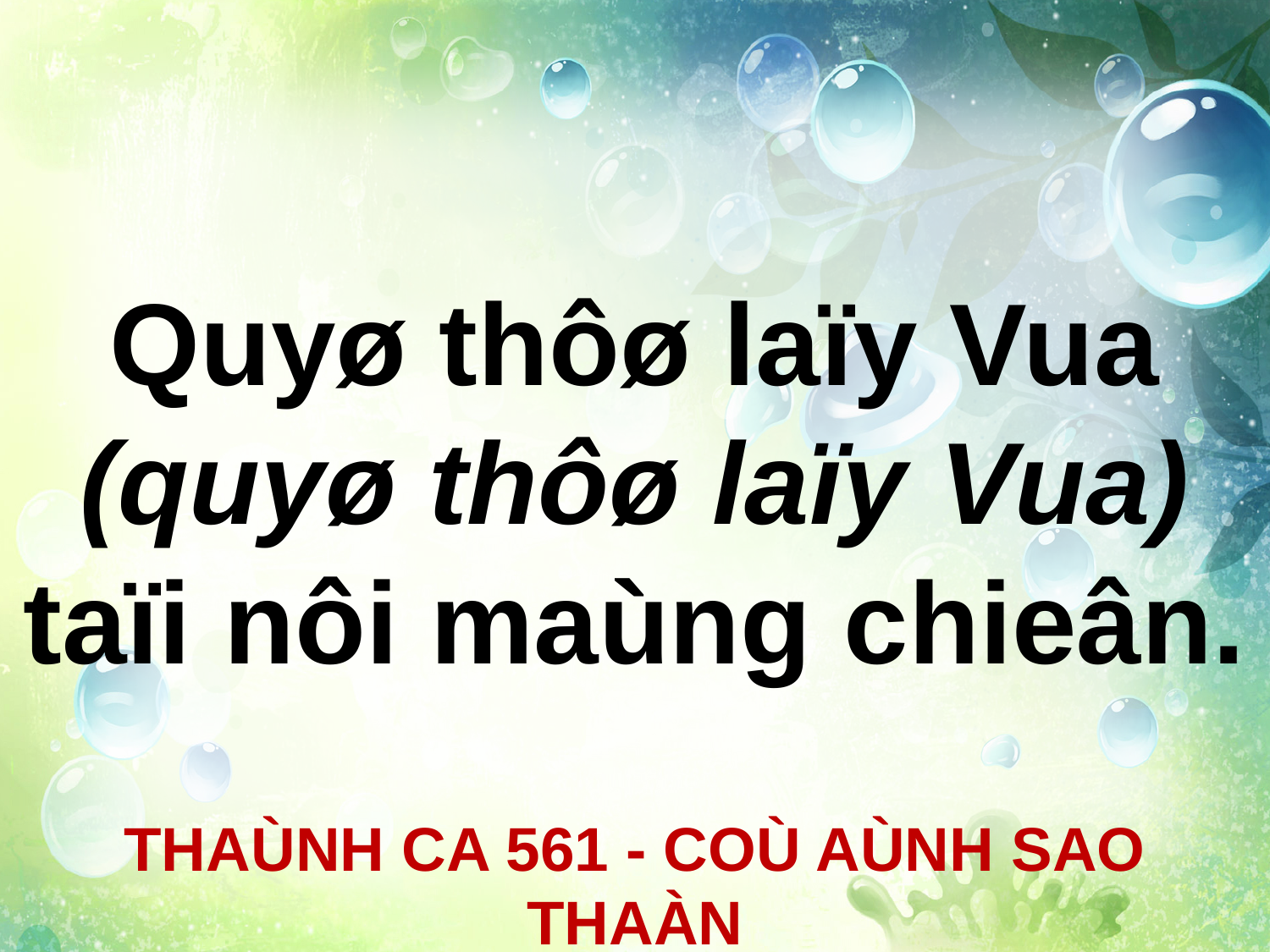

Quyø thôø laïy Vua
(quyø thôø laïy Vua)
taïi nôi maùng chieân.
THAÙNH CA 561 - COÙ AÙNH SAO THAÀN